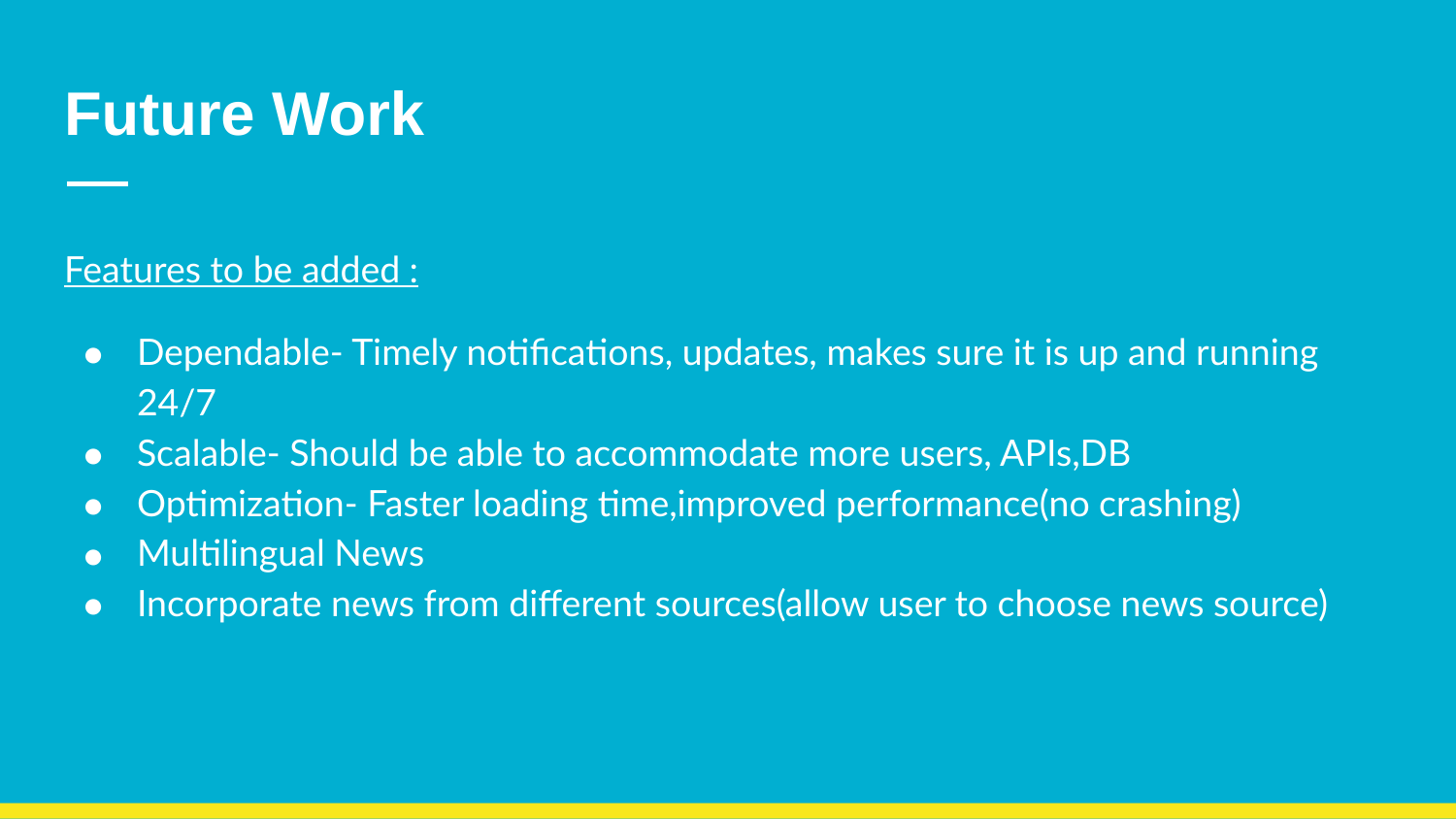

# Future Work
Features to be added :
Dependable- Timely notifications, updates, makes sure it is up and running 24/7
Scalable- Should be able to accommodate more users, APIs,DB
Optimization- Faster loading time,improved performance(no crashing)
Multilingual News
Incorporate news from different sources(allow user to choose news source)